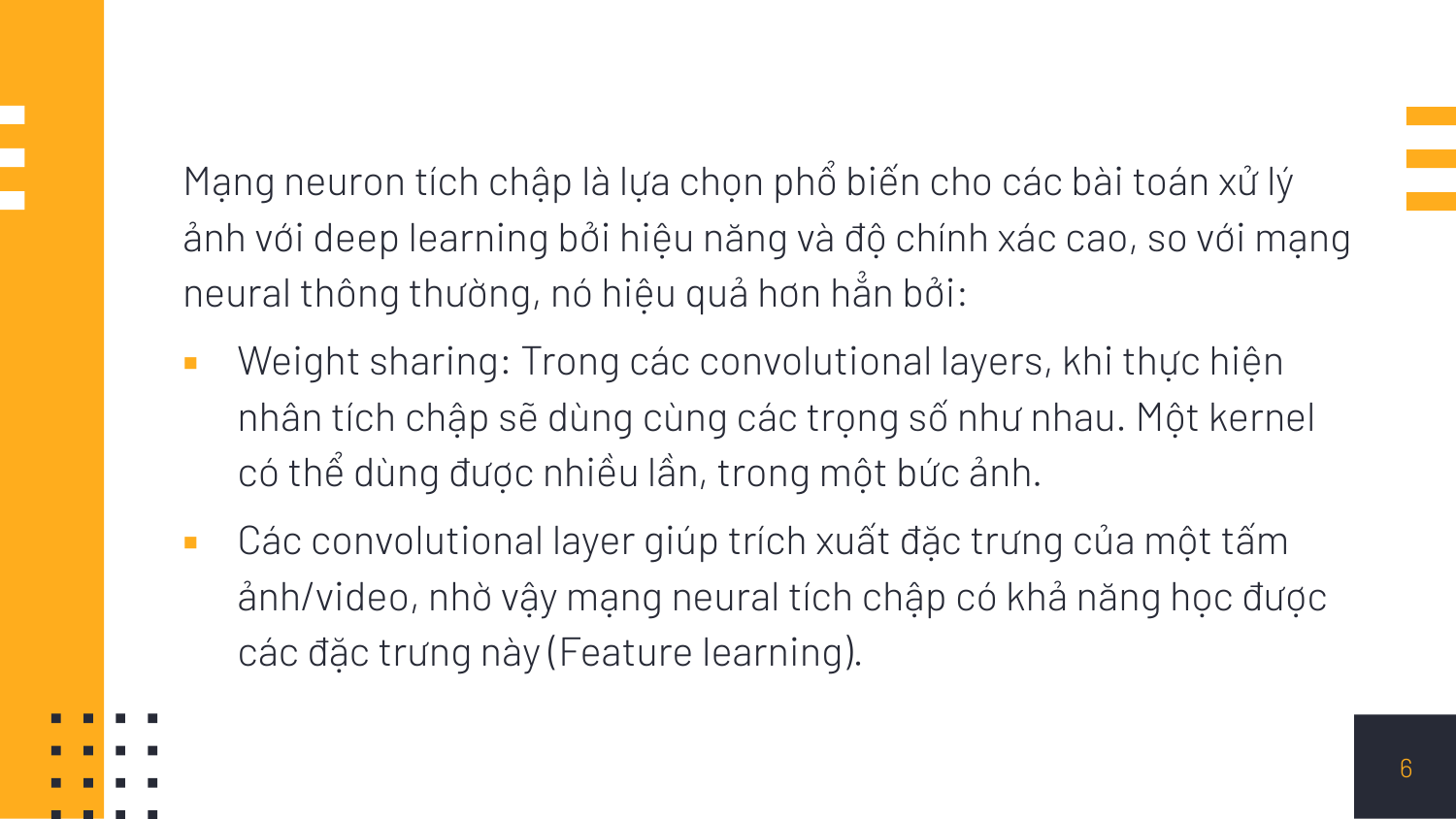

Mạng neuron tích chập là lựa chọn phổ biến cho các bài toán xử lý ảnh với deep learning bởi hiệu năng và độ chính xác cao, so với mạng neural thông thường, nó hiệu quả hơn hẳn bởi:
Weight sharing: Trong các convolutional layers, khi thực hiện nhân tích chập sẽ dùng cùng các trọng số như nhau. Một kernel có thể dùng được nhiều lần, trong một bức ảnh.
Các convolutional layer giúp trích xuất đặc trưng của một tấm ảnh/video, nhờ vậy mạng neural tích chập có khả năng học được các đặc trưng này (Feature learning).
6